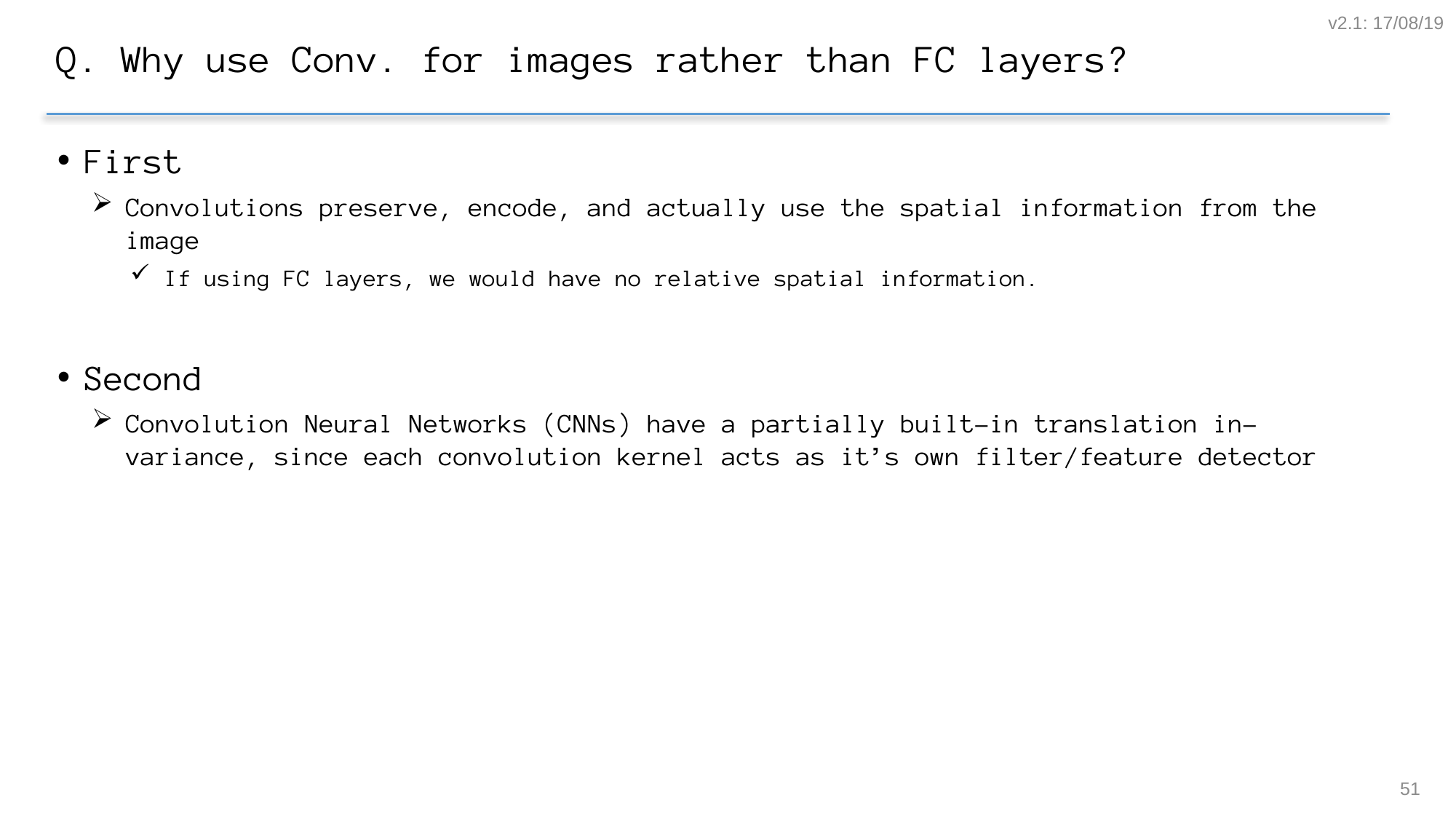

v2.1: 17/08/19
# Q. Why use Conv. for images rather than FC layers?
First
Convolutions preserve, encode, and actually use the spatial information from the image
If using FC layers, we would have no relative spatial information.

Second
Convolution Neural Networks (CNNs) have a partially built-in translation in-variance, since each convolution kernel acts as it’s own filter/feature detector
51